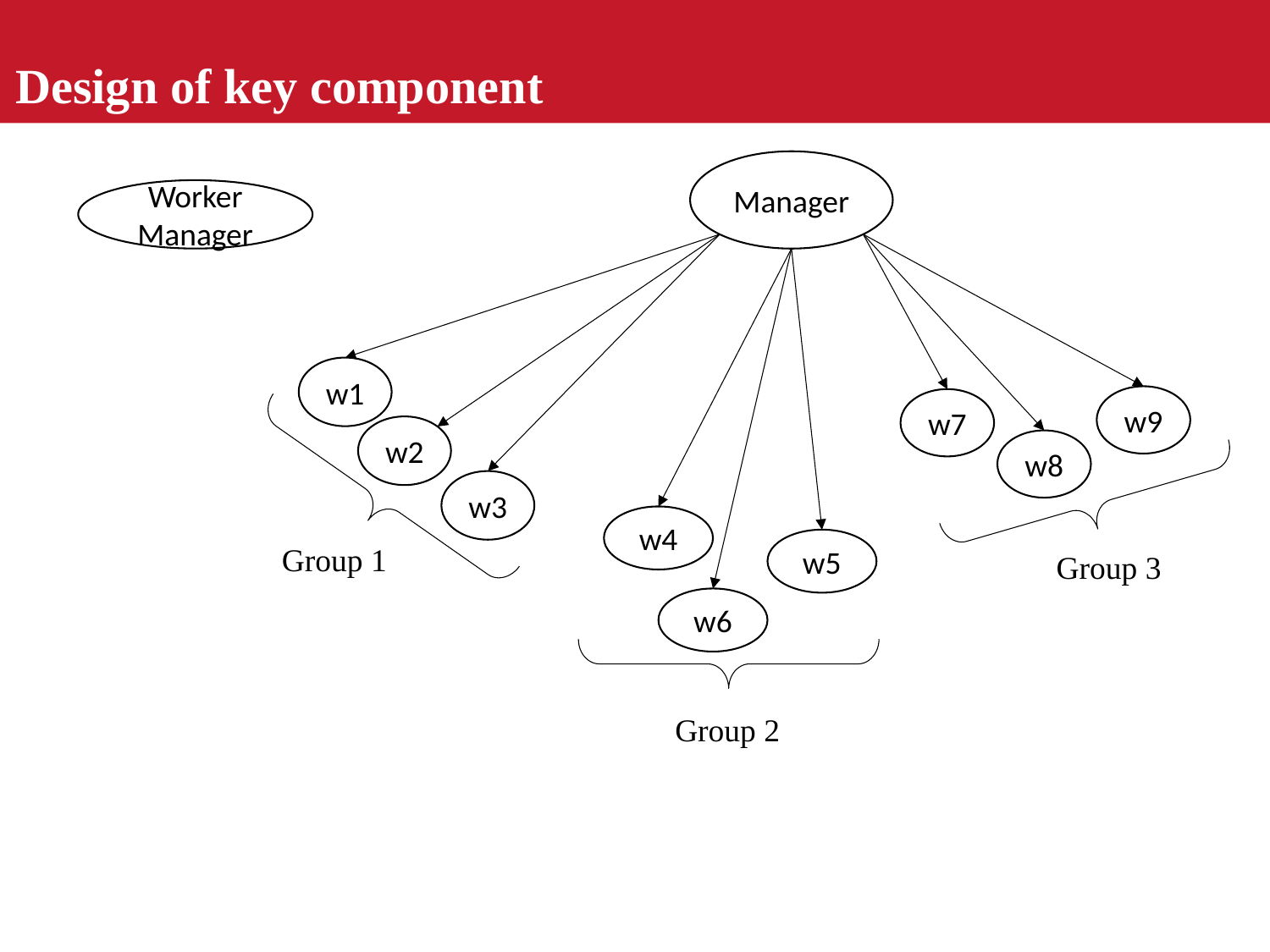

Design of key component
Manager
Worker Manager

w1
w9
w7
w2
w8
w3
w4

w5
Group 1
Group 3
w6
Group 2